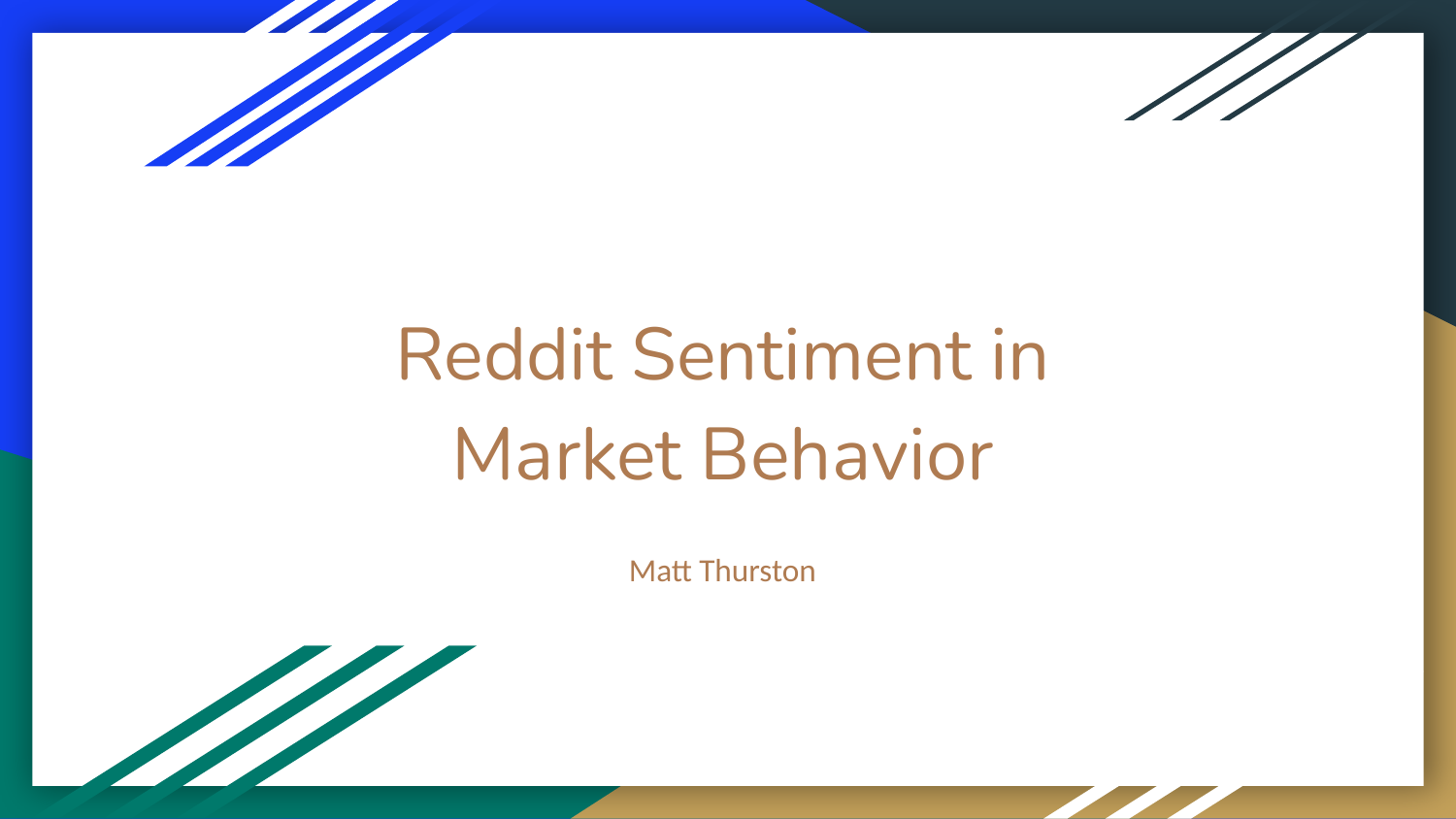

# Reddit Sentiment in Market Behavior
Matt Thurston